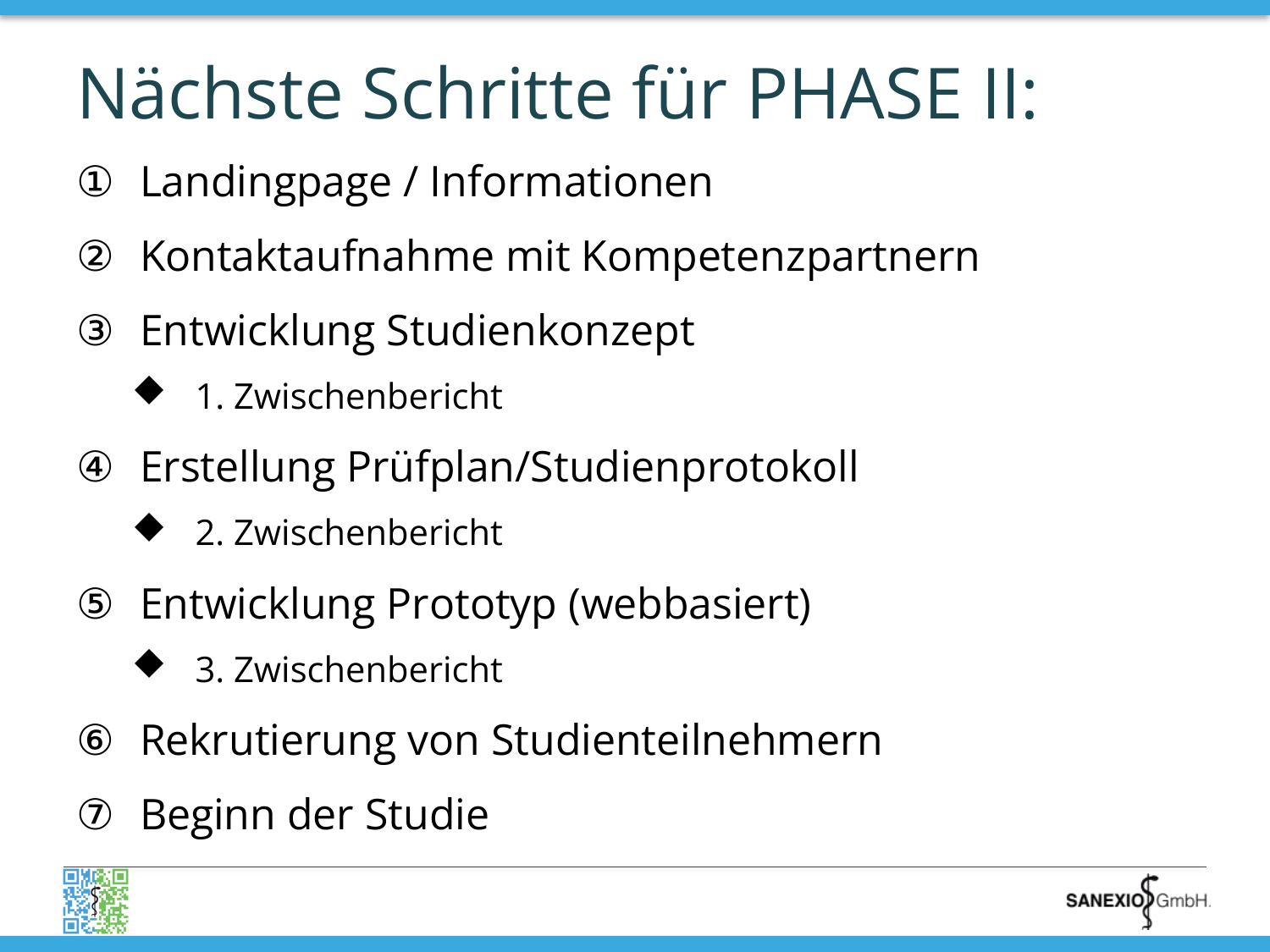

# Nächste Schritte für PHASE II:
Landingpage / Informationen
Kontaktaufnahme mit Kompetenzpartnern
Entwicklung Studienkonzept
1. Zwischenbericht
Erstellung Prüfplan/Studienprotokoll
2. Zwischenbericht
Entwicklung Prototyp (webbasiert)
3. Zwischenbericht
Rekrutierung von Studienteilnehmern
Beginn der Studie